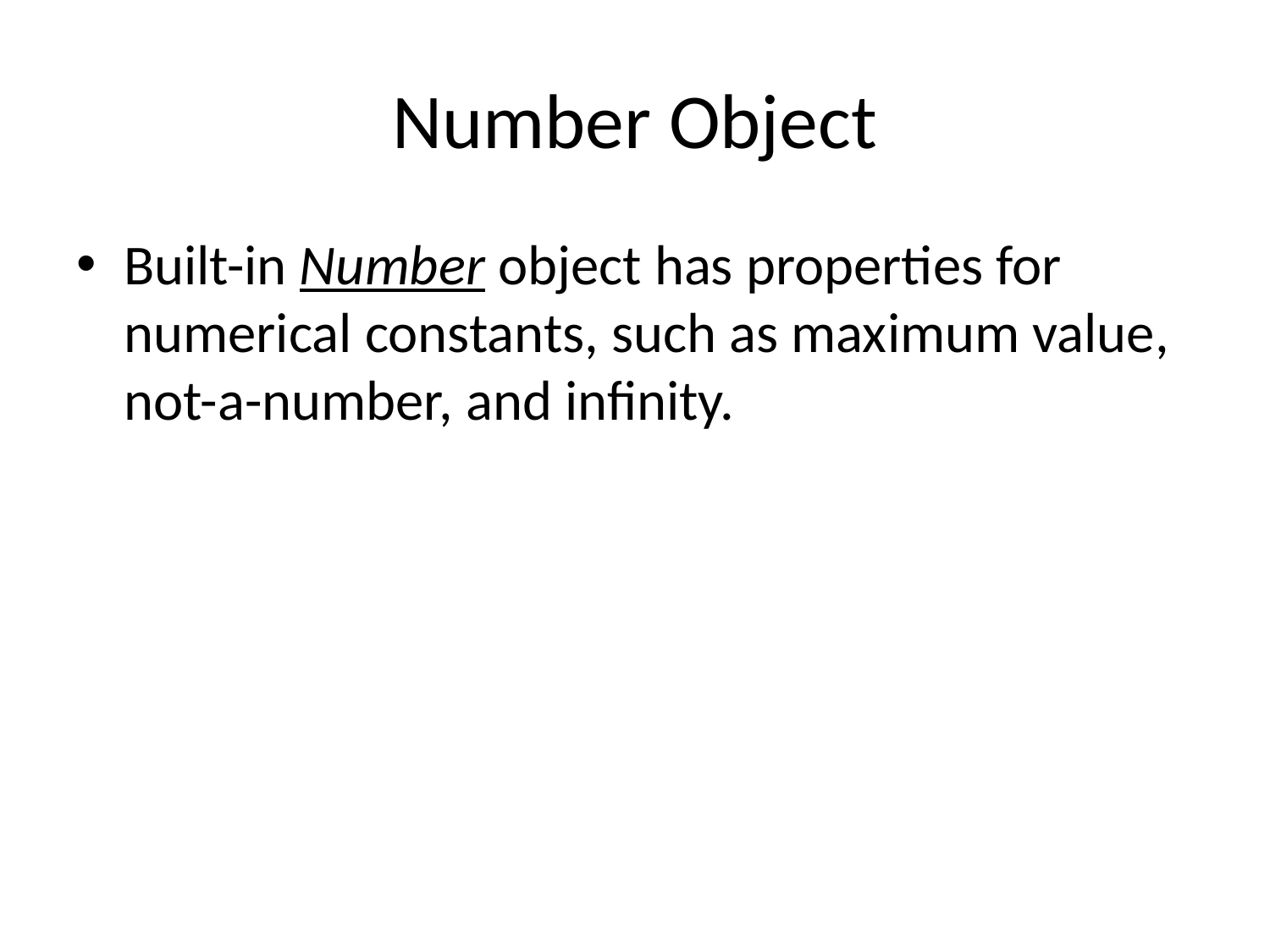

# Number Object
Built-in Number object has properties for numerical constants, such as maximum value, not-a-number, and infinity.